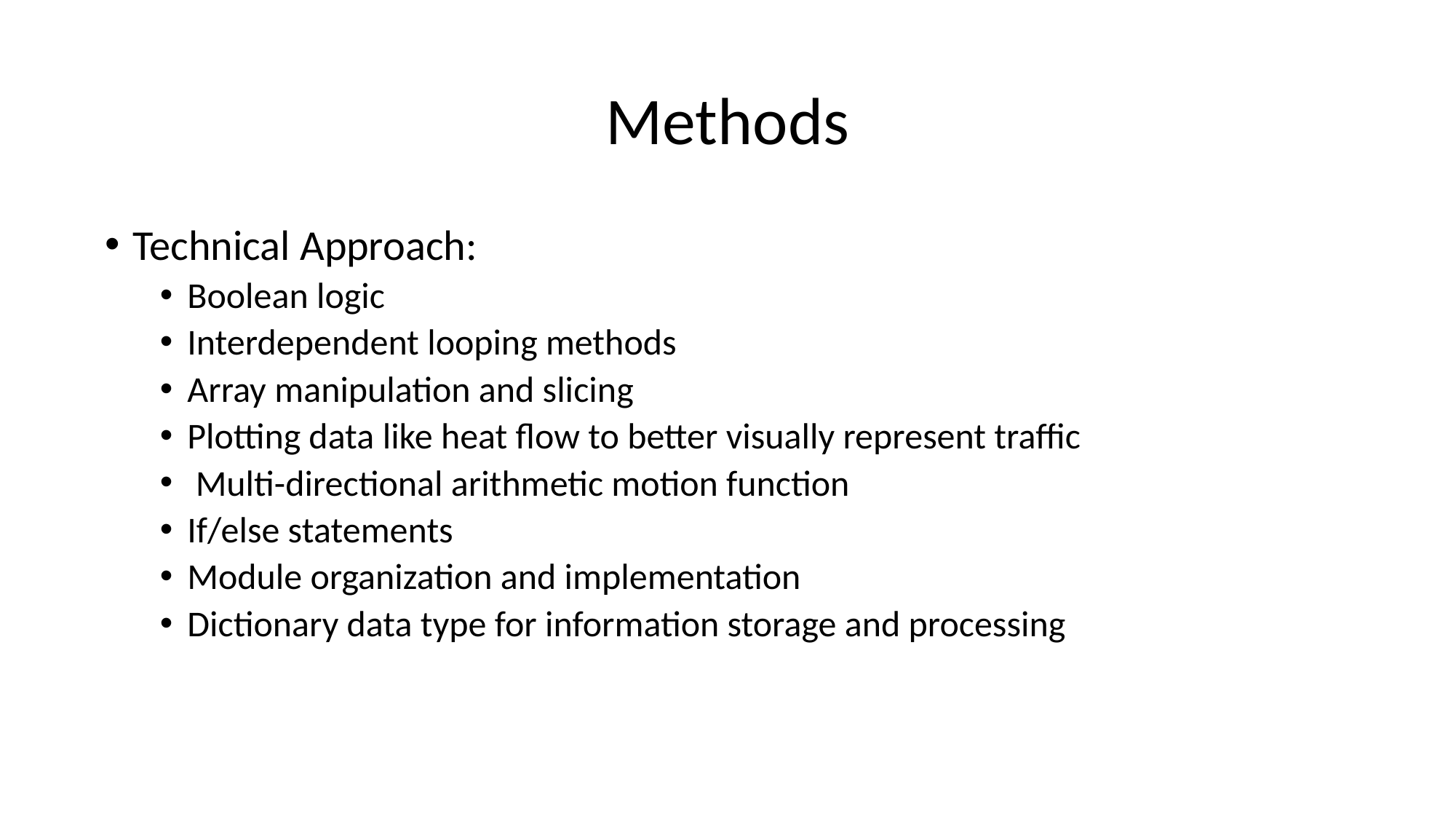

# Methods
Technical Approach:
Boolean logic
Interdependent looping methods
Array manipulation and slicing
Plotting data like heat flow to better visually represent traffic
 Multi-directional arithmetic motion function
If/else statements
Module organization and implementation
Dictionary data type for information storage and processing